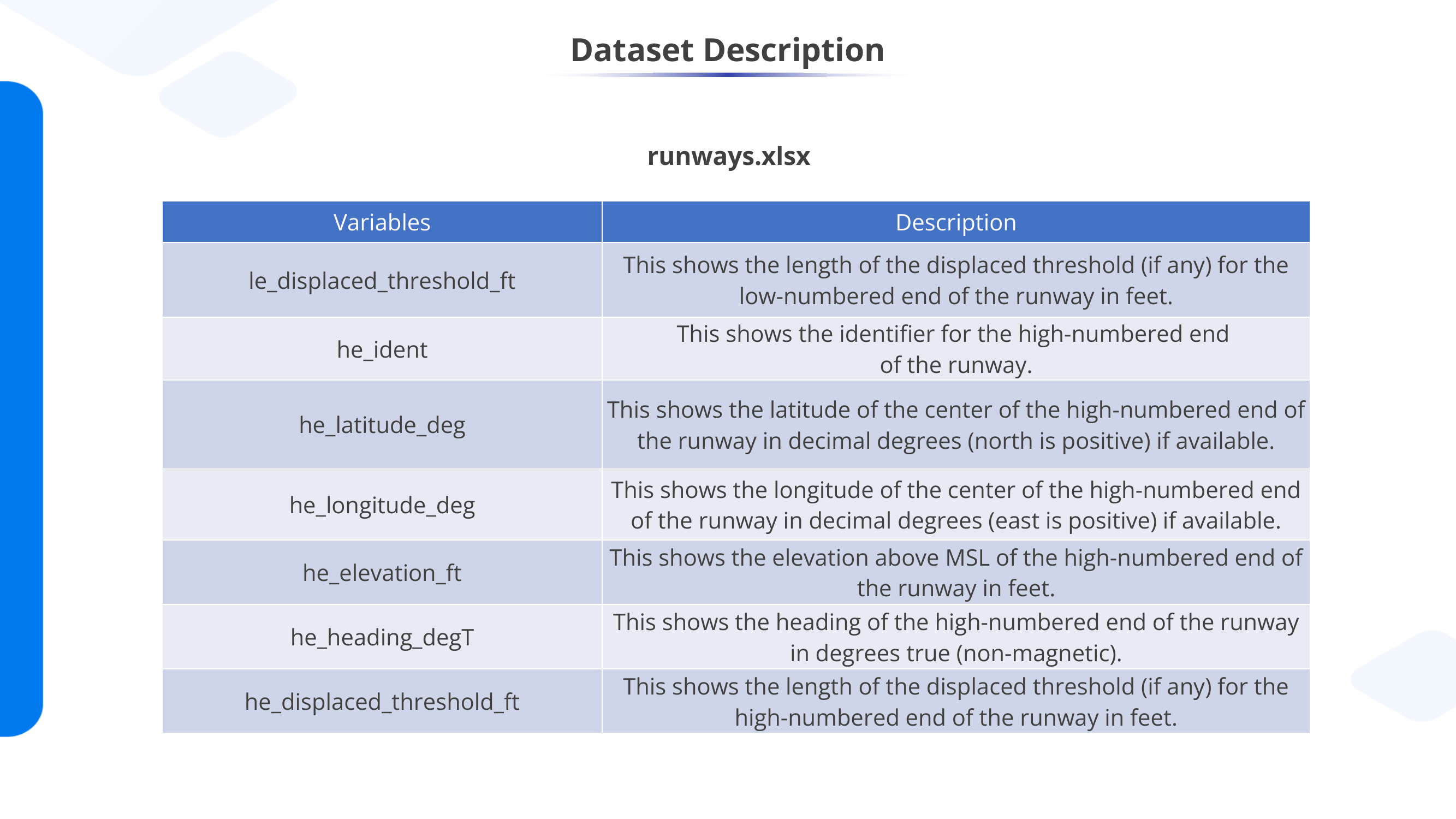

# Dataset Description

runways.xlsx
| Variables | Description |
| --- | --- |
| le\_displaced\_threshold\_ft | This shows the length of the displaced threshold (if any) for the low-numbered end of the runway in feet. |
| he\_ident | This shows the identifier for the high-numbered end  of the runway. |
| he\_latitude\_deg | This shows the latitude of the center of the high-numbered end of the runway in decimal degrees (north is positive) if available. |
| he\_longitude\_deg | This shows the longitude of the center of the high-numbered end of the runway in decimal degrees (east is positive) if available. |
| he\_elevation\_ft | This shows the elevation above MSL of the high-numbered end of the runway in feet. |
| he\_heading\_degT | This shows the heading of the high-numbered end of the runway in degrees true (non-magnetic). |
| he\_displaced\_threshold\_ft | This shows the length of the displaced threshold (if any) for the high-numbered end of the runway in feet. |